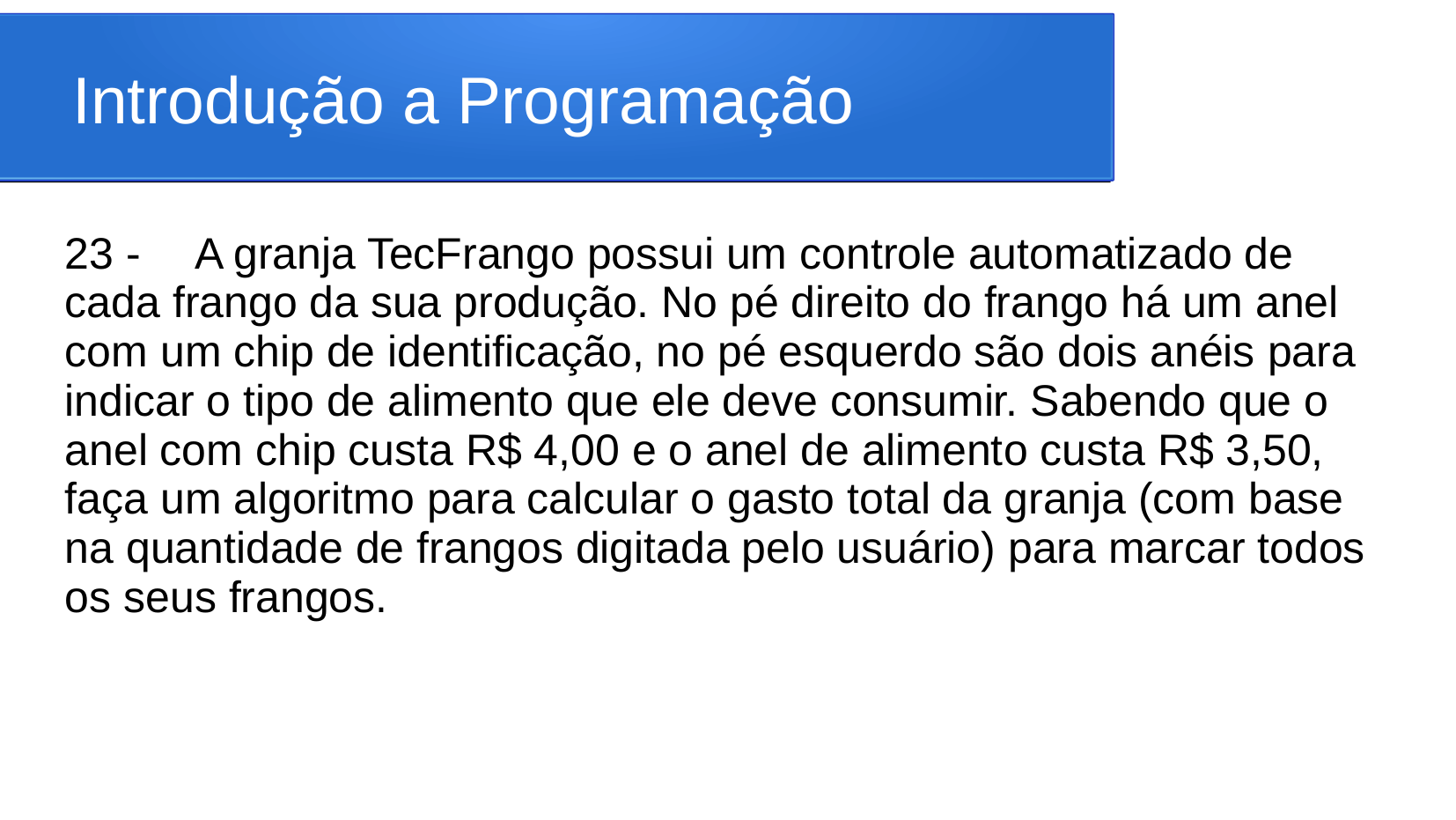

# Introdução a Programação
23 -	A granja TecFrango possui um controle automatizado de cada frango da sua produção. No pé direito do frango há um anel com um chip de identificação, no pé esquerdo são dois anéis para indicar o tipo de alimento que ele deve consumir. Sabendo que o anel com chip custa R$ 4,00 e o anel de alimento custa R$ 3,50, faça um algoritmo para calcular o gasto total da granja (com base na quantidade de frangos digitada pelo usuário) para marcar todos os seus frangos.